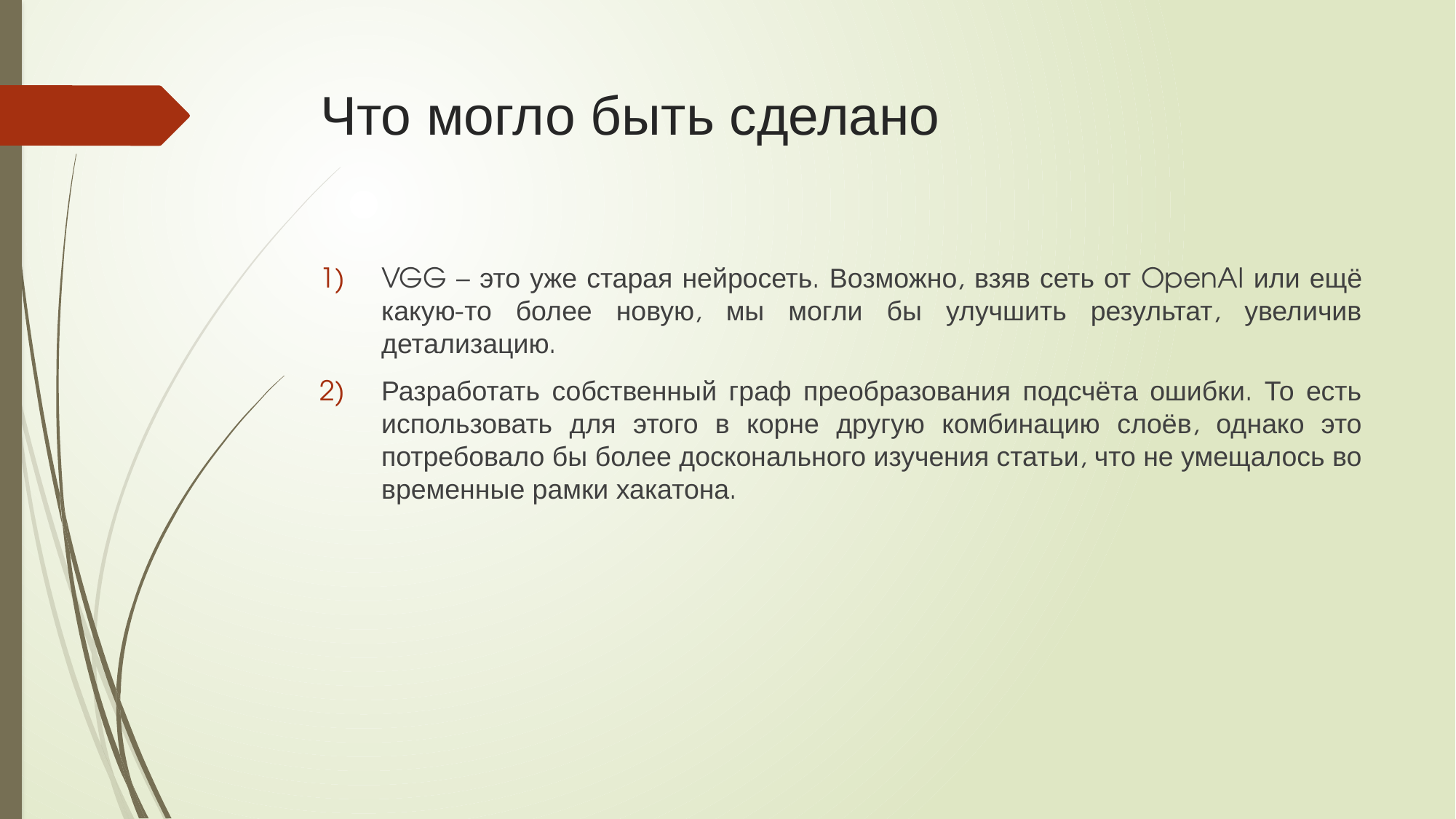

# Что могло быть сделано
VGG – это уже старая нейросеть. Возможно, взяв сеть от OpenAI или ещё какую-то более новую, мы могли бы улучшить результат, увеличив детализацию.
Разработать собственный граф преобразования подсчёта ошибки. То есть использовать для этого в корне другую комбинацию слоёв, однако это потребовало бы более досконального изучения статьи, что не умещалось во временные рамки хакатона.